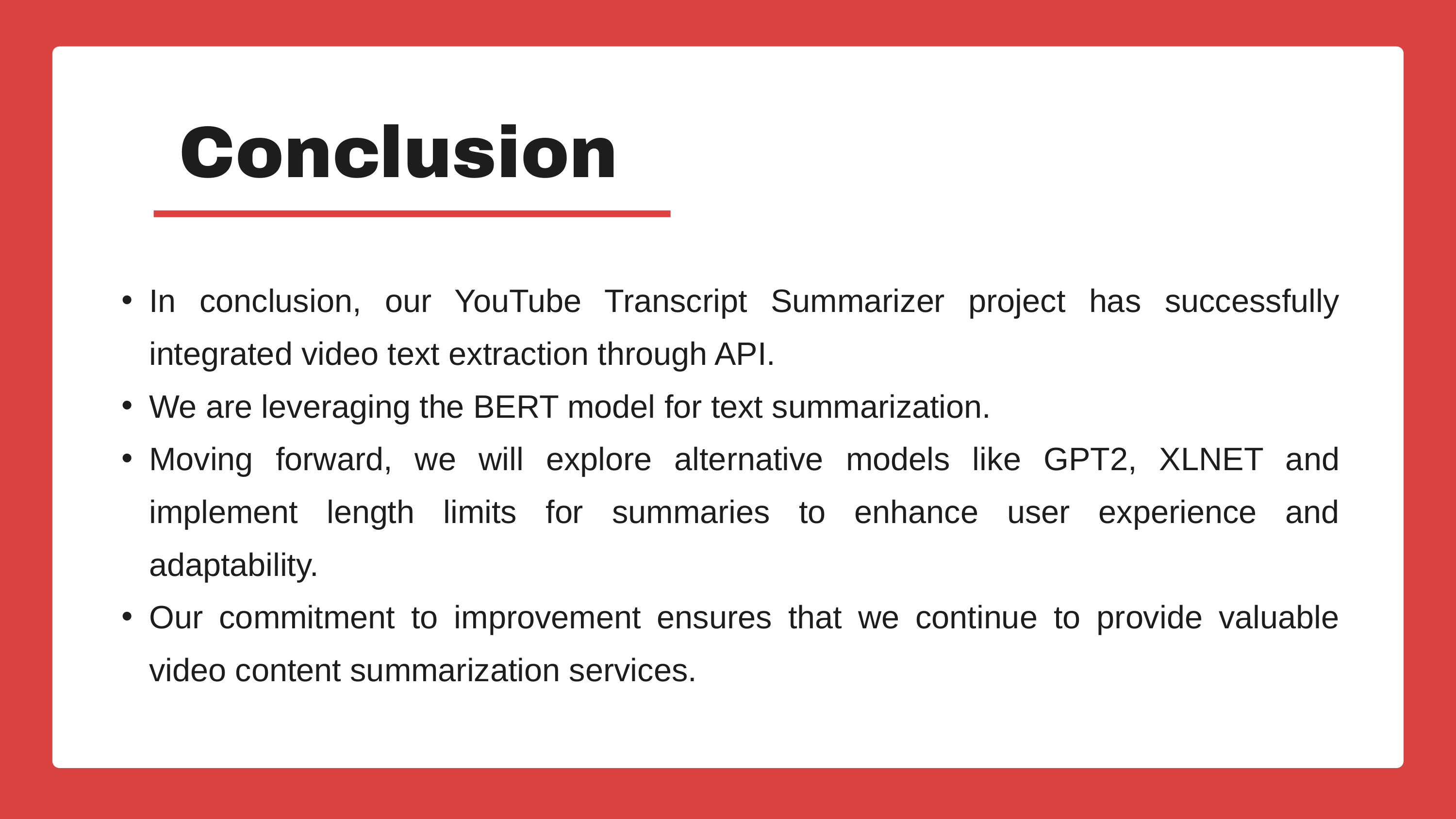

Conclusion

In conclusion, our YouTube Transcript Summarizer project has successfully integrated video text extraction through API.
We are leveraging the BERT model for text summarization.
Moving forward, we will explore alternative models like GPT2, XLNET and implement length limits for summaries to enhance user experience and adaptability.
Our commitment to improvement ensures that we continue to provide valuable video content summarization services.